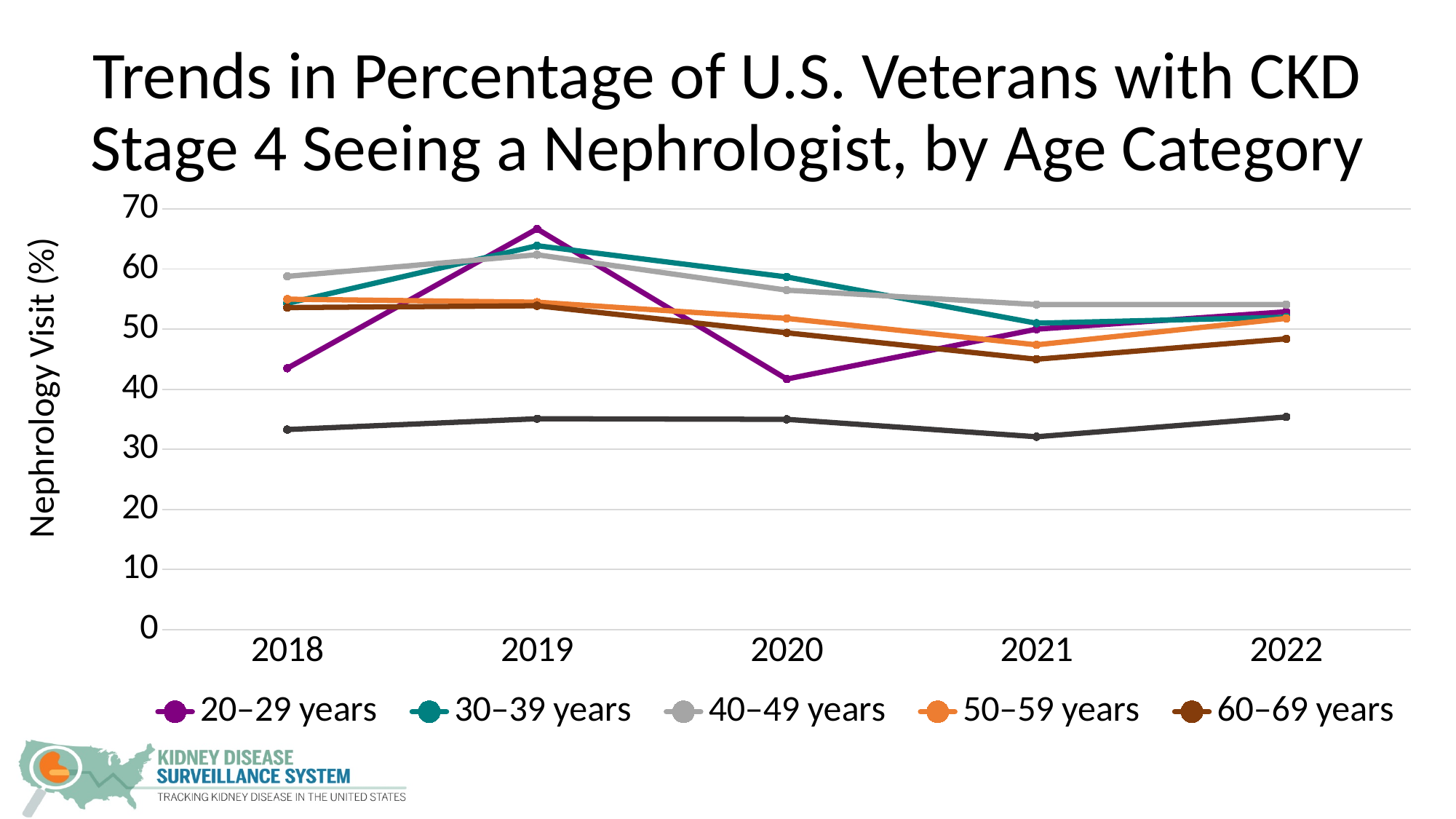

# Trends in Percentage of U.S. Veterans with CKD Stage 4 Seeing a Nephrologist, by Age Category

### Chart

| Category | 20–29 years | 30–39 years | 40–49 years | 50–59 years | 60–69 years | 70+ years |
|---|---|---|---|---|---|---|
| 2018 | 43.5 | 54.3 | 58.8 | 55.0 | 53.6 | 33.3 |
| 2019 | 66.7 | 63.9 | 62.4 | 54.5 | 53.9 | 35.1 |
| 2020 | 41.7 | 58.7 | 56.5 | 51.8 | 49.4 | 35.0 |
| 2021 | 50.0 | 51.0 | 54.1 | 47.4 | 45.0 | 32.1 |
| 2022 | 52.9 | 52.0 | 54.1 | 51.8 | 48.4 | 35.4 |